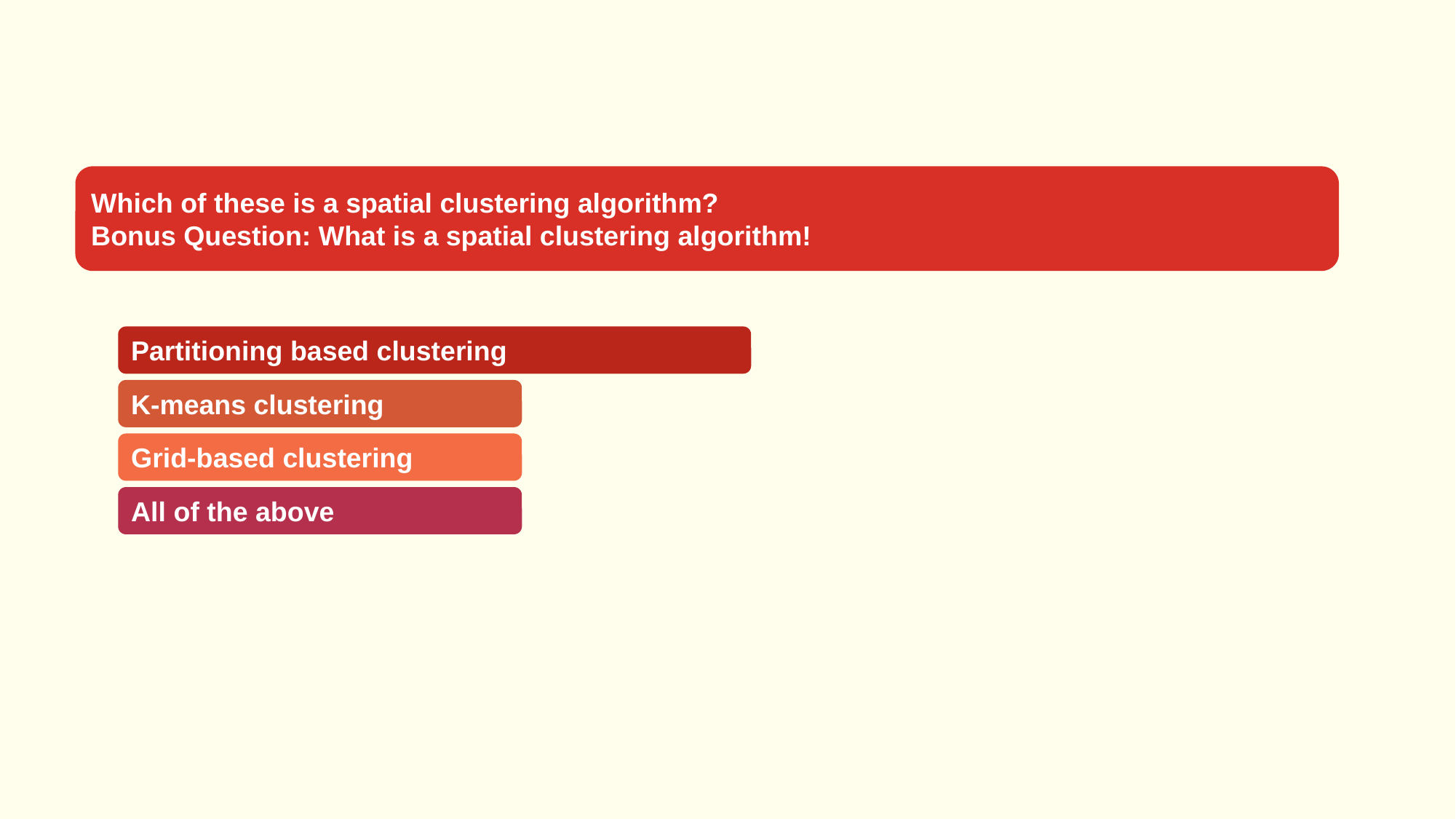

Which of these is a spatial clustering algorithm?
Bonus Question: What is a spatial clustering algorithm!
Partitioning based clustering
K-means clustering
Grid-based clustering
All of the above